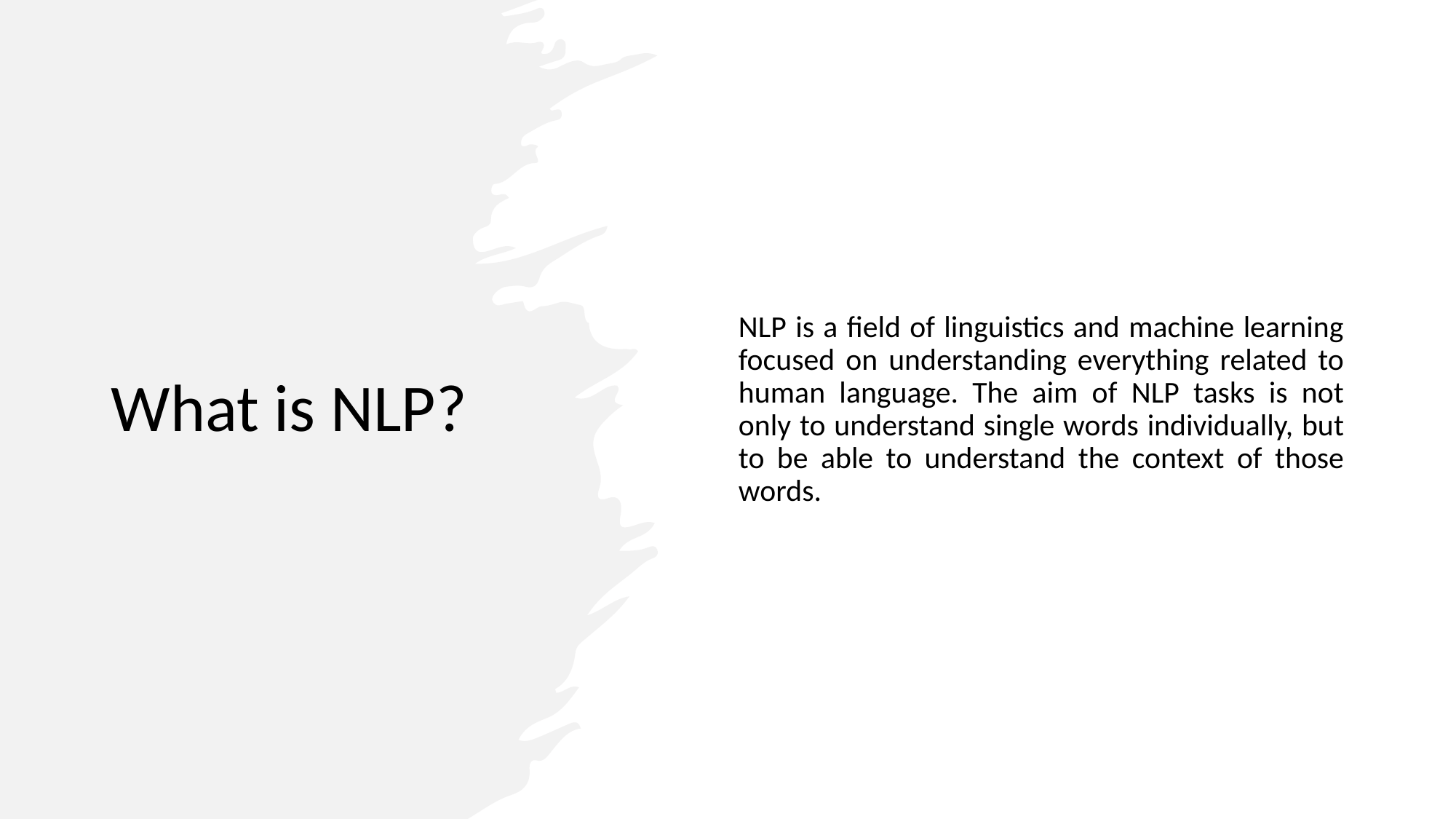

# What is NLP?
NLP is a field of linguistics and machine learning focused on understanding everything related to human language. The aim of NLP tasks is not only to understand single words individually, but to be able to understand the context of those words.